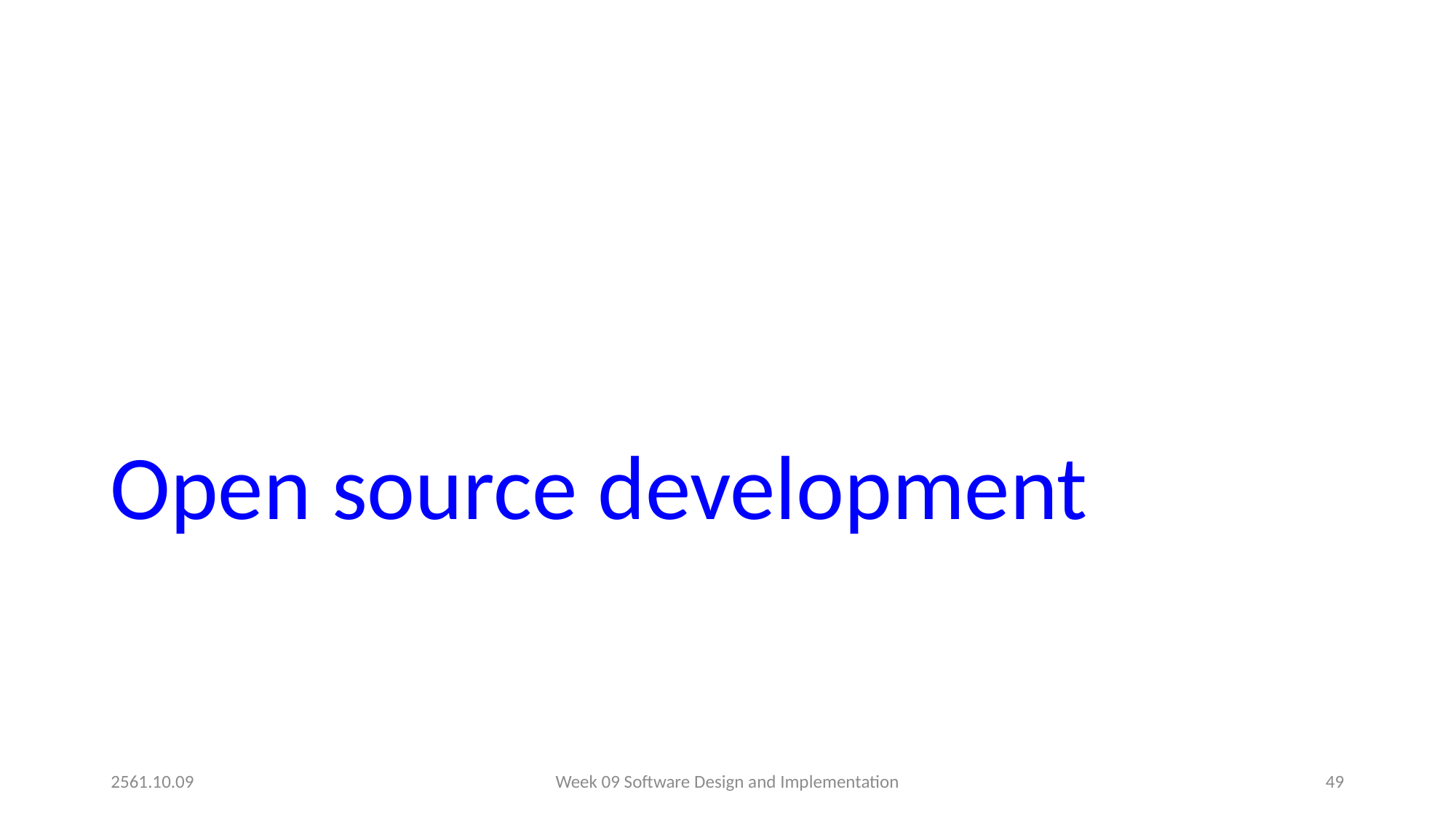

# Open source development

2561.10.09
Week 09 Software Design and Implementation
49